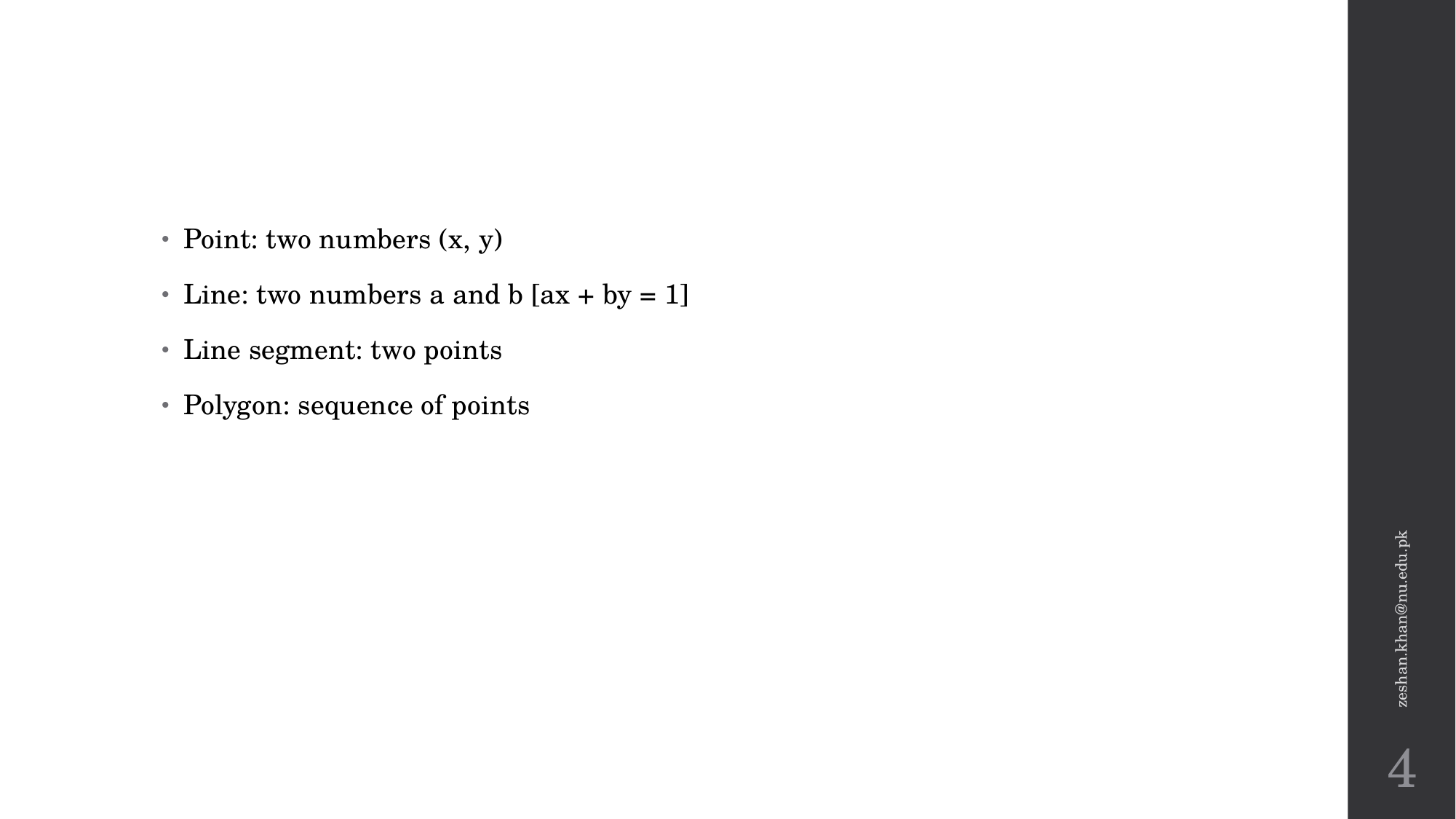

#
Point: two numbers (x, y)
Line: two numbers a and b [ax + by = 1]
Line segment: two points
Polygon: sequence of points
zeshan.khan@nu.edu.pk
4